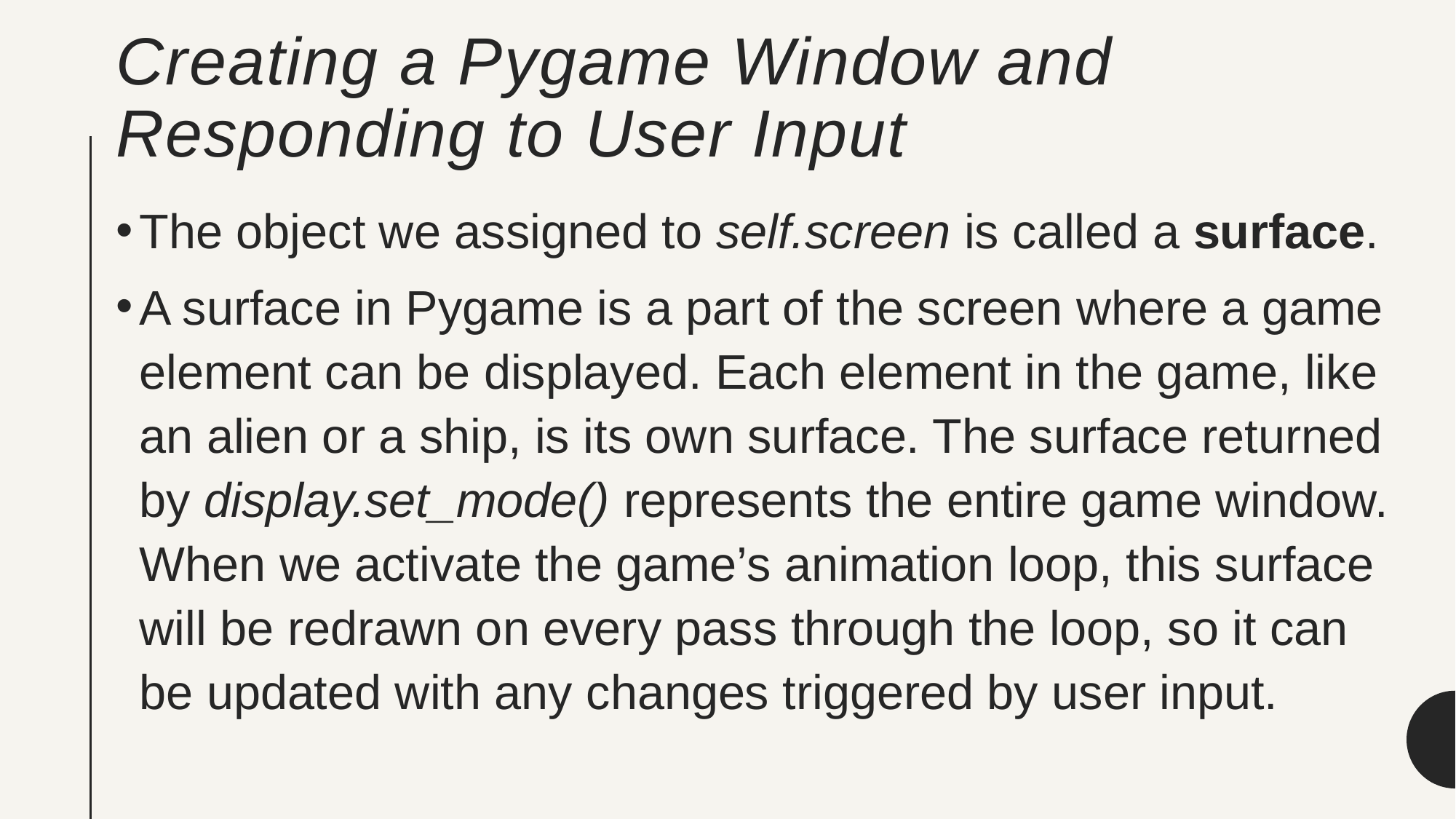

# Creating a Pygame Window and Responding to User Input
The object we assigned to self.screen is called a surface.
A surface in Pygame is a part of the screen where a game element can be displayed. Each element in the game, like an alien or a ship, is its own surface. The surface returned by display.set_mode() represents the entire game window. When we activate the game’s animation loop, this surface will be redrawn on every pass through the loop, so it can be updated with any changes triggered by user input.